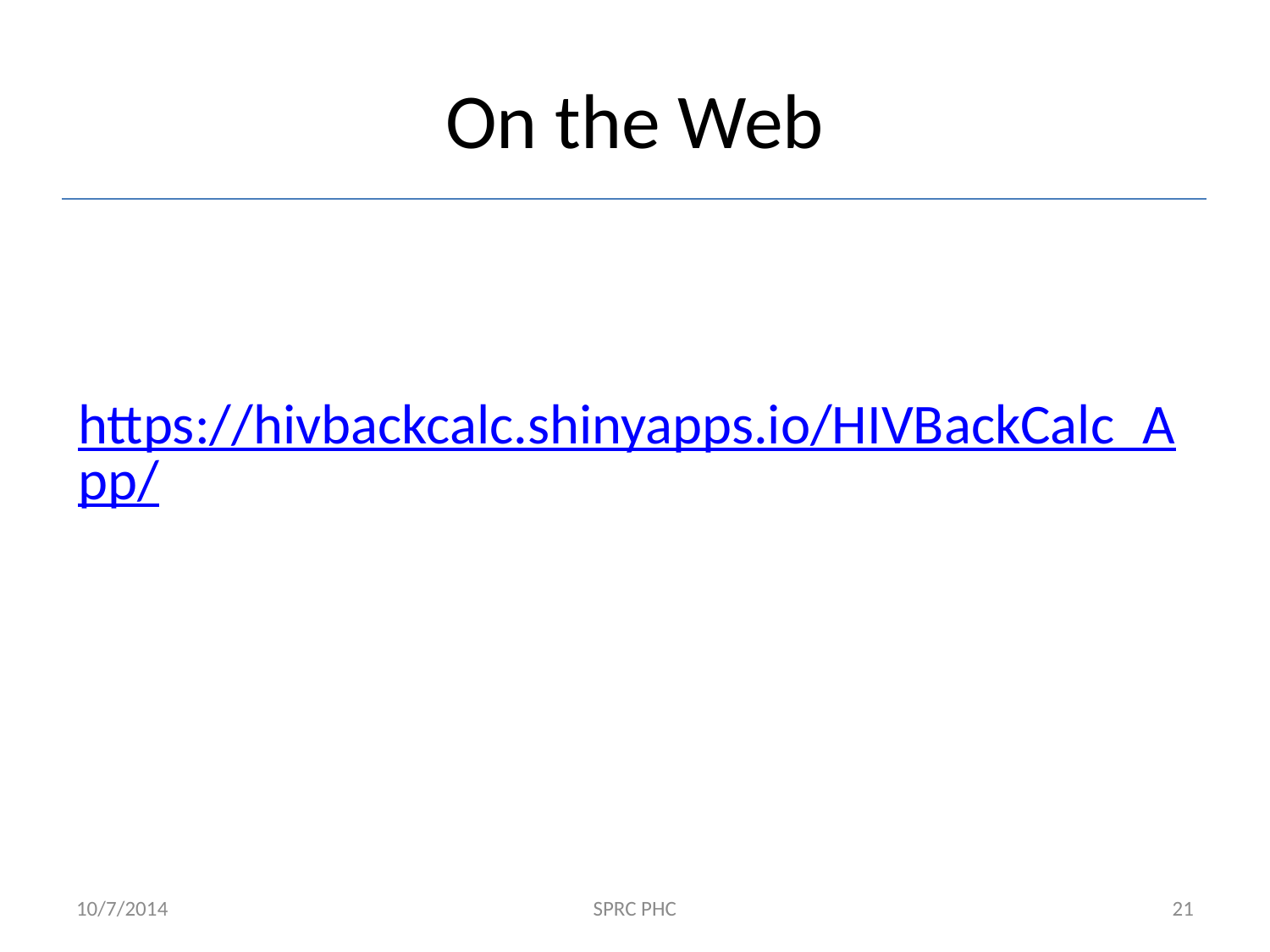

# On the Web
https://hivbackcalc.shinyapps.io/HIVBackCalc_App/
10/7/2014
SPRC PHC
21